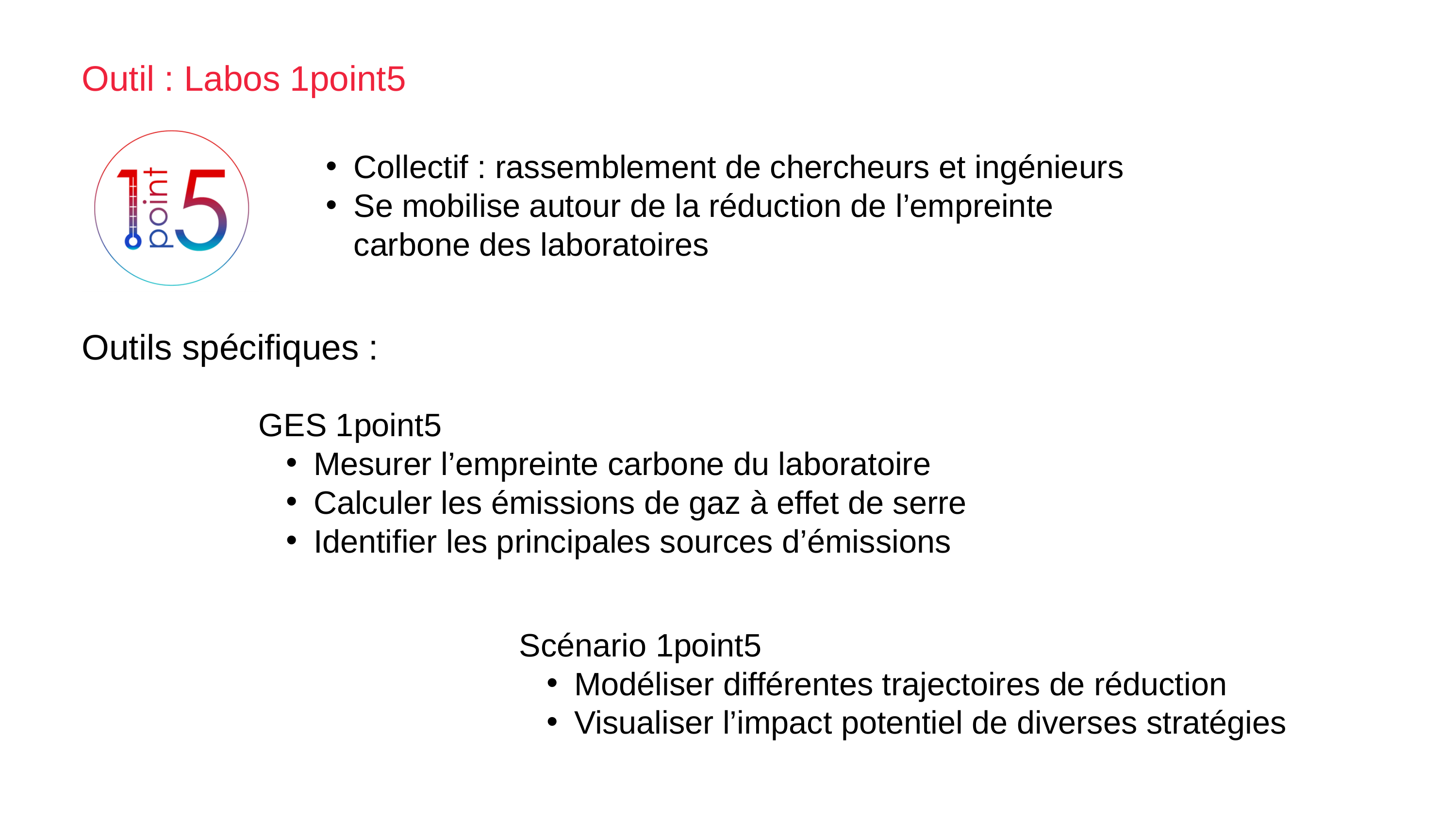

Outil : Labos 1point5

Collectif : rassemblement de chercheurs et ingénieurs
Se mobilise autour de la réduction de l’empreinte carbone des laboratoires
Outils spécifiques :
GES 1point5
Mesurer l’empreinte carbone du laboratoire
Calculer les émissions de gaz à effet de serre
Identifier les principales sources d’émissions
Scénario 1point5
Modéliser différentes trajectoires de réduction
Visualiser l’impact potentiel de diverses stratégies